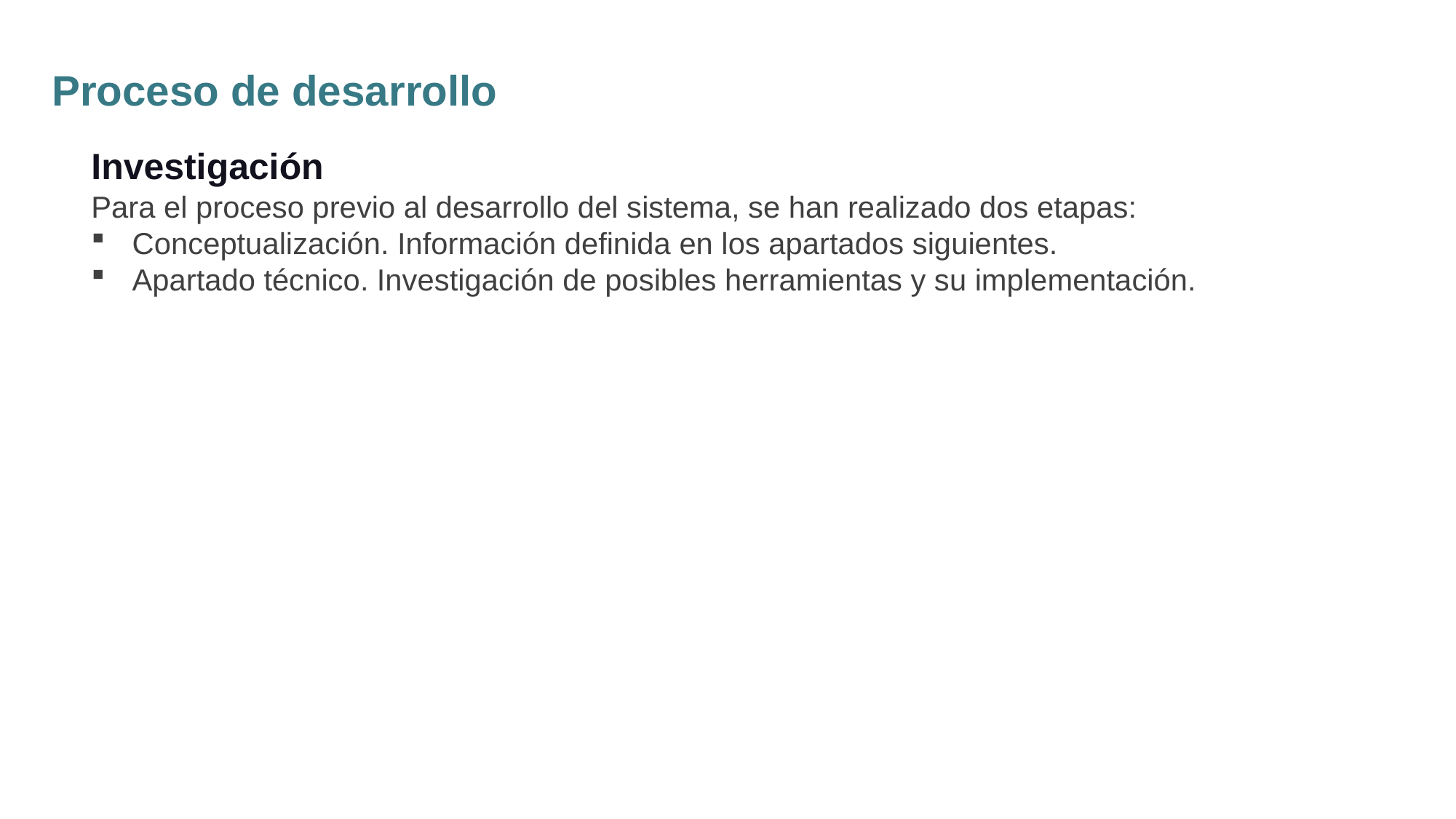

Proceso de desarrollo
Investigación

Para el proceso previo al desarrollo del sistema, se han realizado dos etapas:
Conceptualización. Información definida en los apartados siguientes.
Apartado técnico. Investigación de posibles herramientas y su implementación.